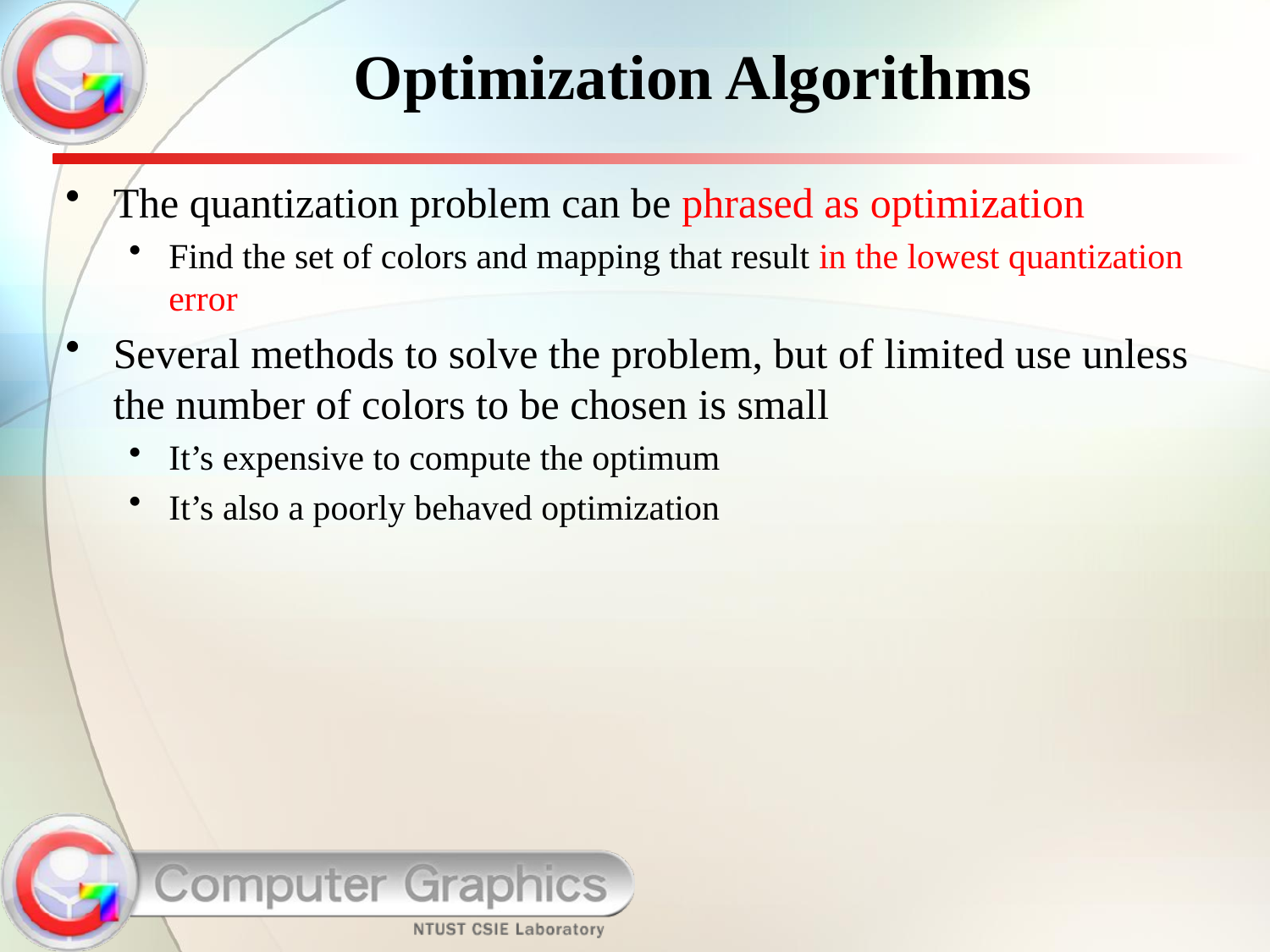

# Optimization Algorithms
The quantization problem can be phrased as optimization
Find the set of colors and mapping that result in the lowest quantization error
Several methods to solve the problem, but of limited use unless the number of colors to be chosen is small
It’s expensive to compute the optimum
It’s also a poorly behaved optimization